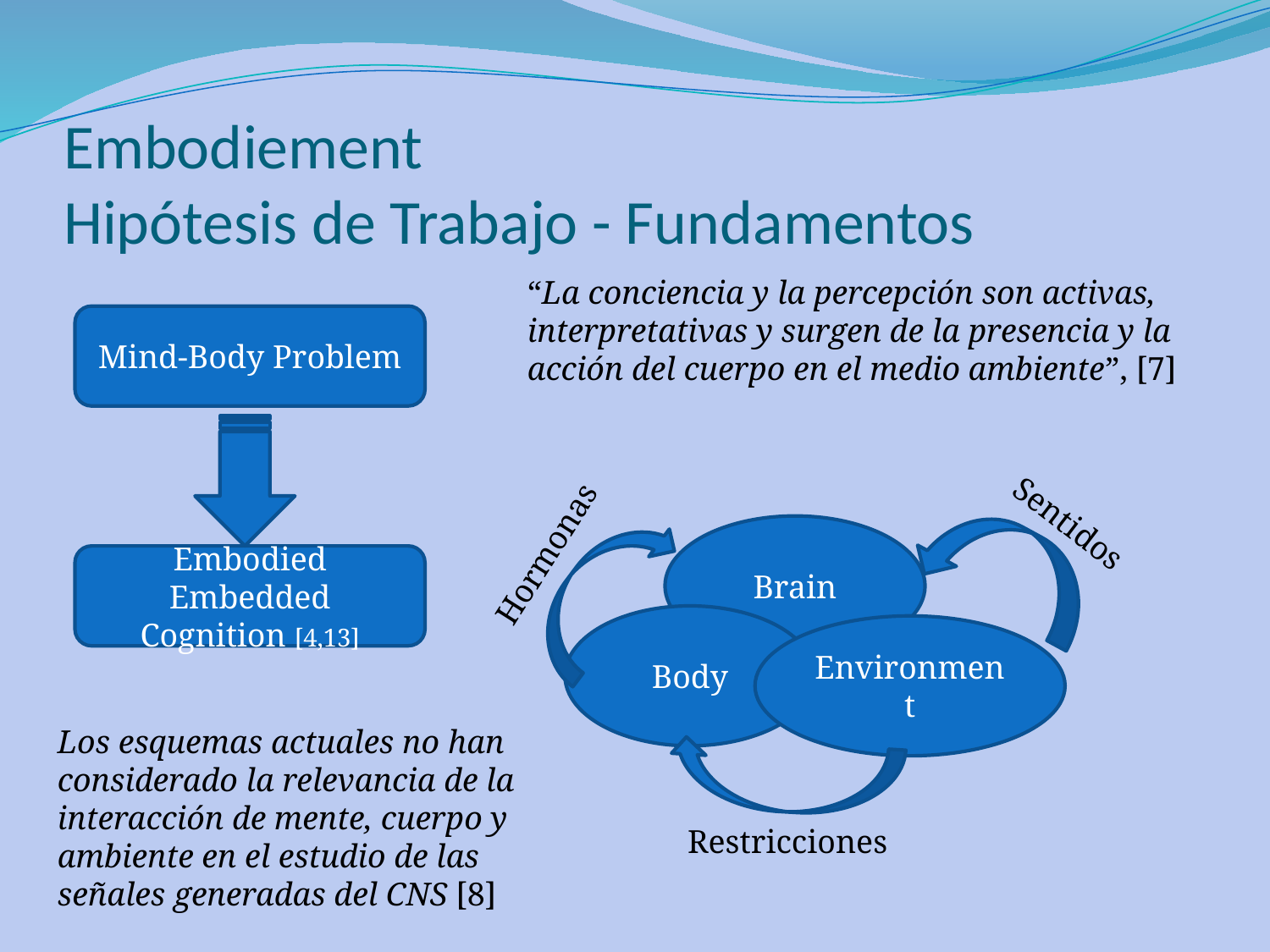

# Embodiement Hipótesis de Trabajo - Fundamentos
“La conciencia y la percepción son activas, interpretativas y surgen de la presencia y la acción del cuerpo en el medio ambiente”, [7]
Mind-Body Problem

Hormonas

Brain
Sentidos
Embodied Embedded Cognition [4,13]
Body
Environment

Los esquemas actuales no han considerado la relevancia de la interacción de mente, cuerpo y ambiente en el estudio de las señales generadas del CNS [8]
Restricciones